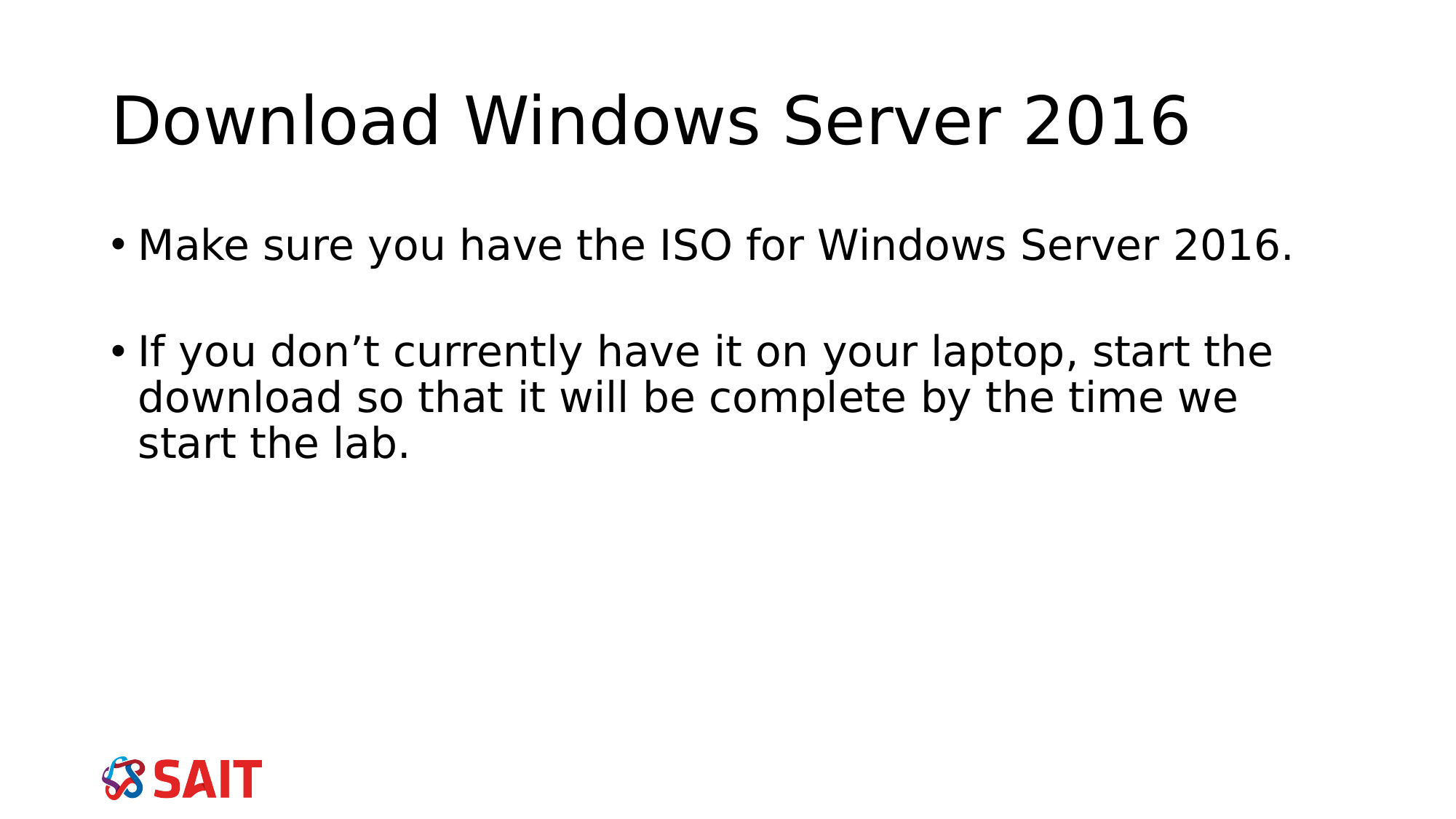

Download Windows Server 2016
Make sure you have the ISO for Windows Server 2016.
If you don’t currently have it on your laptop, start the download so that it will be complete by the time we start the lab.